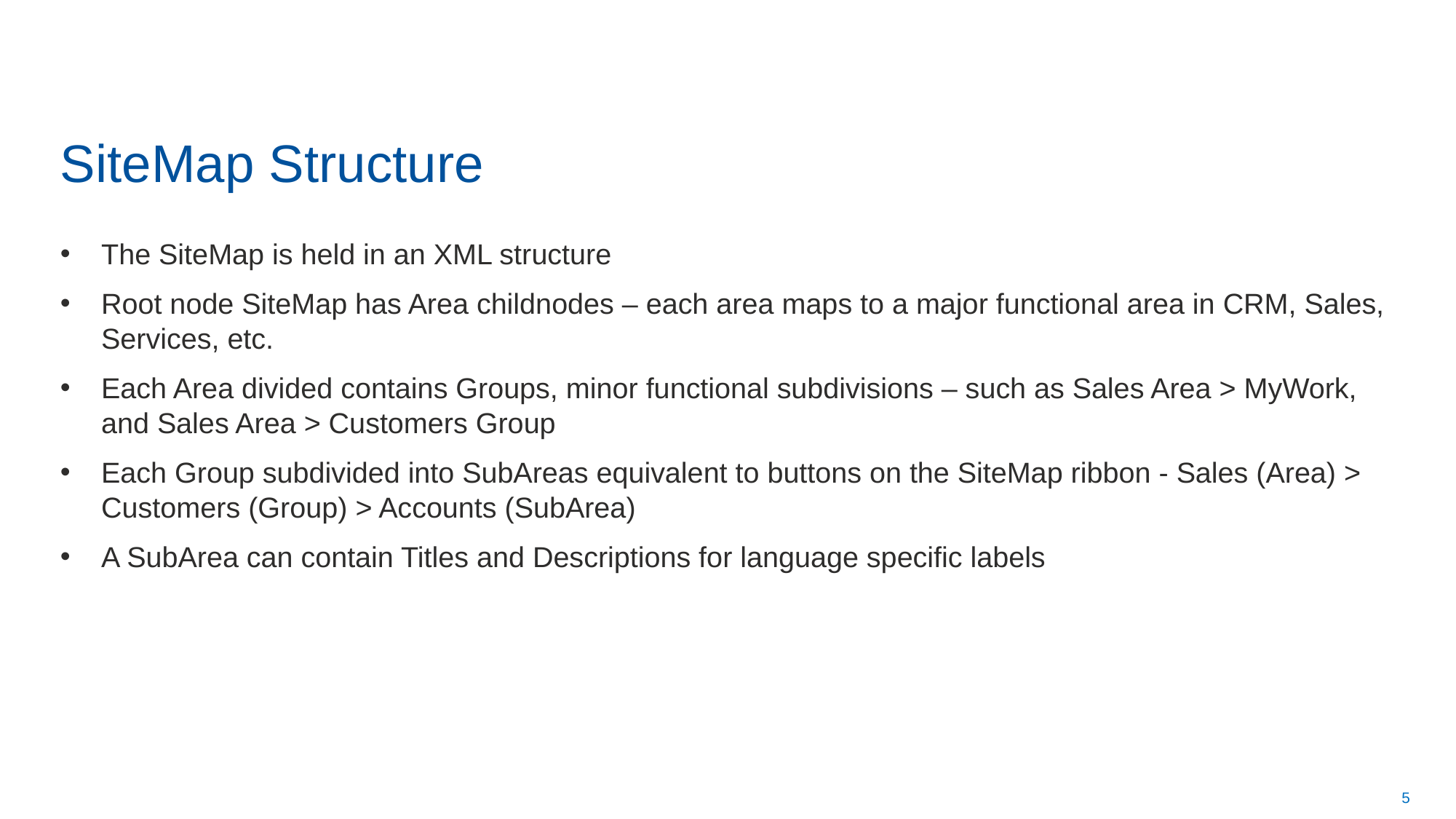

# SiteMap Structure
The SiteMap is held in an XML structure
Root node SiteMap has Area childnodes – each area maps to a major functional area in CRM, Sales, Services, etc.
Each Area divided contains Groups, minor functional subdivisions – such as Sales Area > MyWork, and Sales Area > Customers Group
Each Group subdivided into SubAreas equivalent to buttons on the SiteMap ribbon - Sales (Area) > Customers (Group) > Accounts (SubArea)
A SubArea can contain Titles and Descriptions for language specific labels